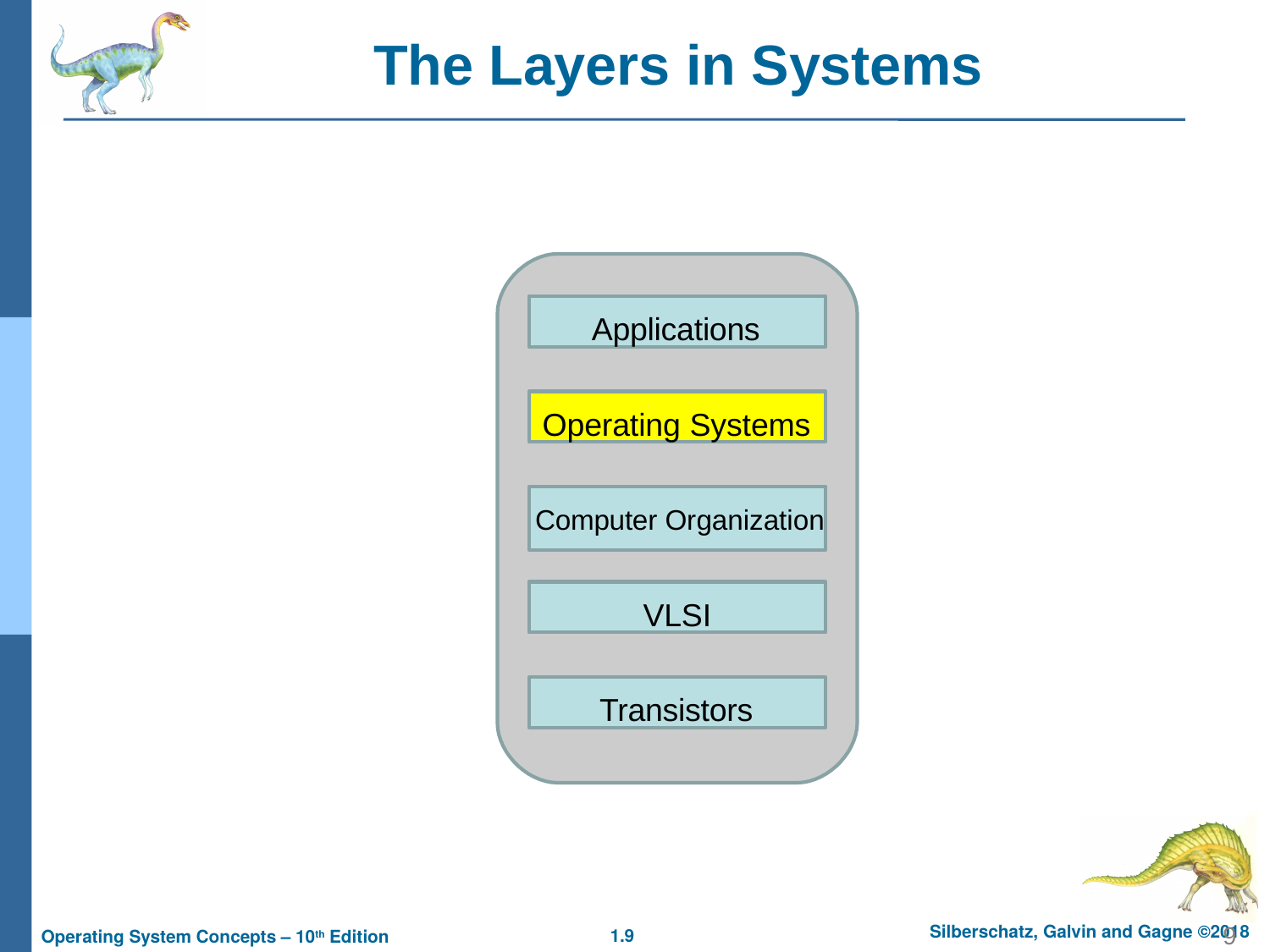

# The Layers in Systems

Applications
Operating Systems

Computer Organization
VLSI
Transistors

9